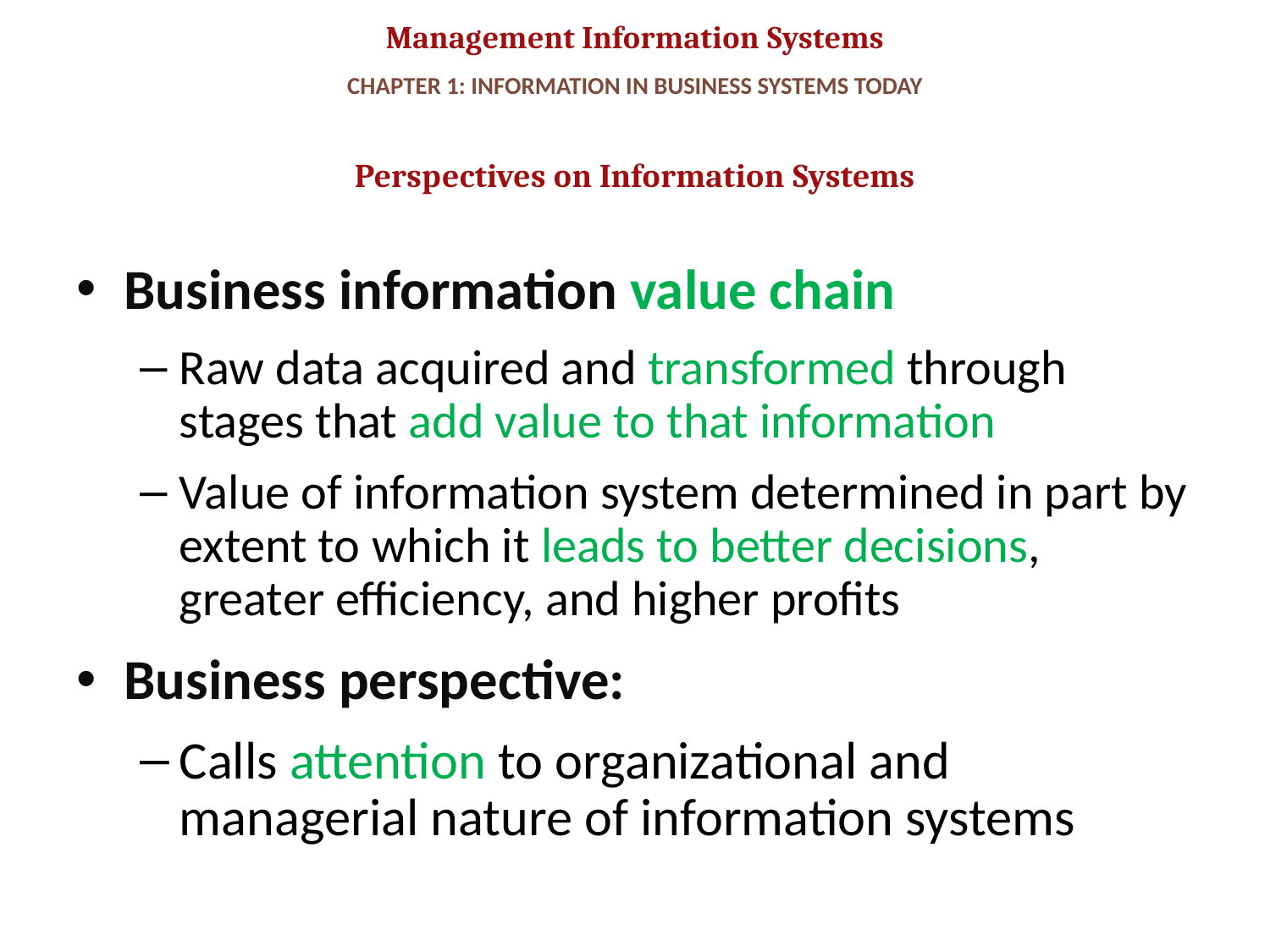

# CHAPTER 1: INFORMATION IN BUSINESS SYSTEMS TODAY
Perspectives on Information Systems
Business information value chain
Raw data acquired and transformed through stages that add value to that information
Value of information system determined in part by extent to which it leads to better decisions, greater efficiency, and higher profits
Business perspective:
Calls attention to organizational and managerial nature of information systems
22